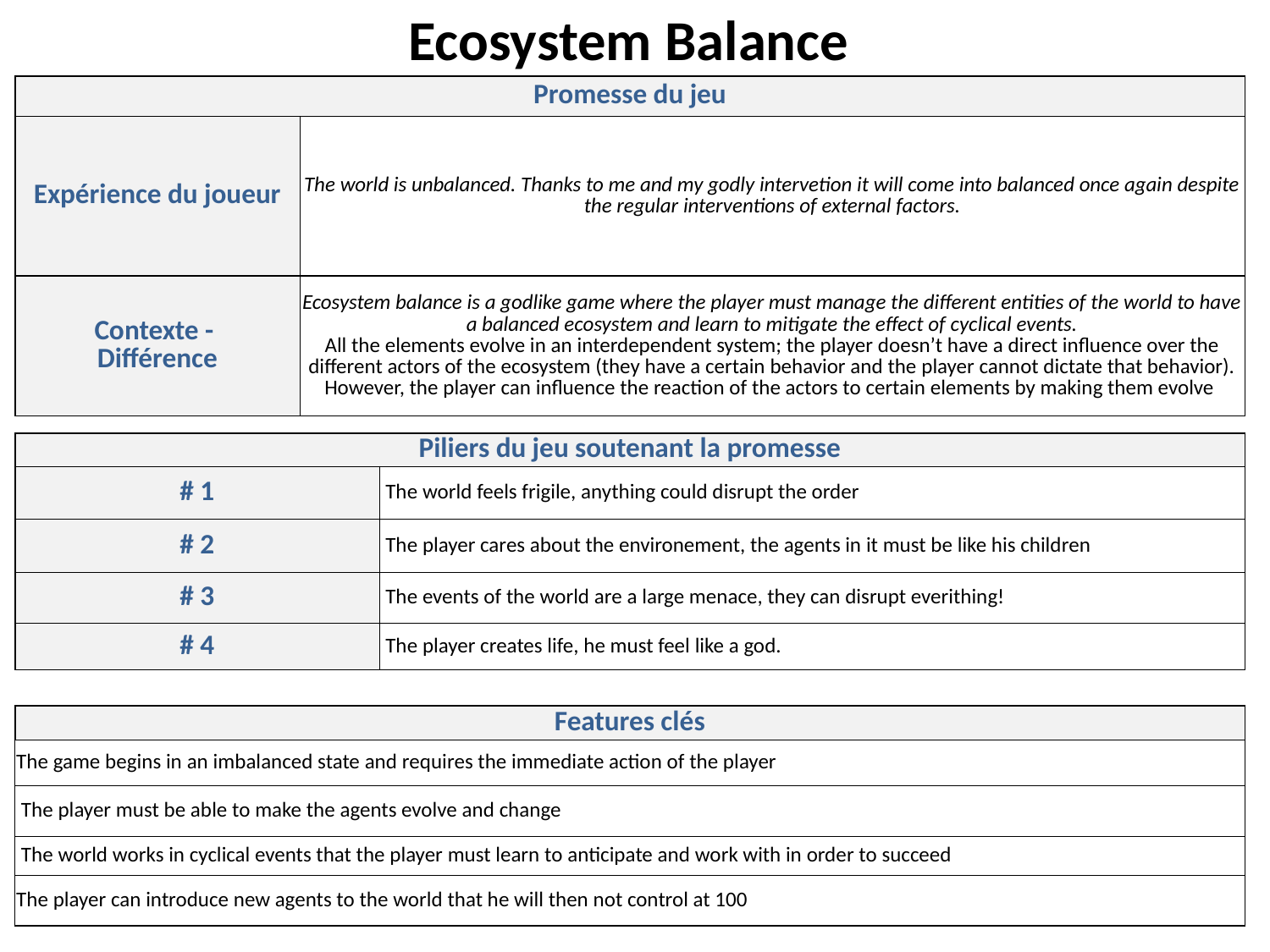

# Ecosystem Balance
| Promesse du jeu |  |
| --- | --- |
| Expérience du joueur | The world is unbalanced. Thanks to me and my godly intervetion it will come into balanced once again despite the regular interventions of external factors. |
| Contexte - Différence | Ecosystem balance is a godlike game where the player must manage the different entities of the world to have a balanced ecosystem and learn to mitigate the effect of cyclical events. All the elements evolve in an interdependent system; the player doesn’t have a direct influence over the different actors of the ecosystem (they have a certain behavior and the player cannot dictate that behavior). However, the player can influence the reaction of the actors to certain elements by making them evolve |
| --- | --- |
| Piliers du jeu soutenant la promesse |  |
| --- | --- |
| # 1 | The world feels frigile, anything could disrupt the order |
| # 2 | The player cares about the environement, the agents in it must be like his children |
| # 3 | The events of the world are a large menace, they can disrupt everithing! |
| # 4 | The player creates life, he must feel like a god. |
| Features clés |
| --- |
| The game begins in an imbalanced state and requires the immediate action of the player |
| The player must be able to make the agents evolve and change |
| The world works in cyclical events that the player must learn to anticipate and work with in order to succeed |
| The player can introduce new agents to the world that he will then not control at 100 |